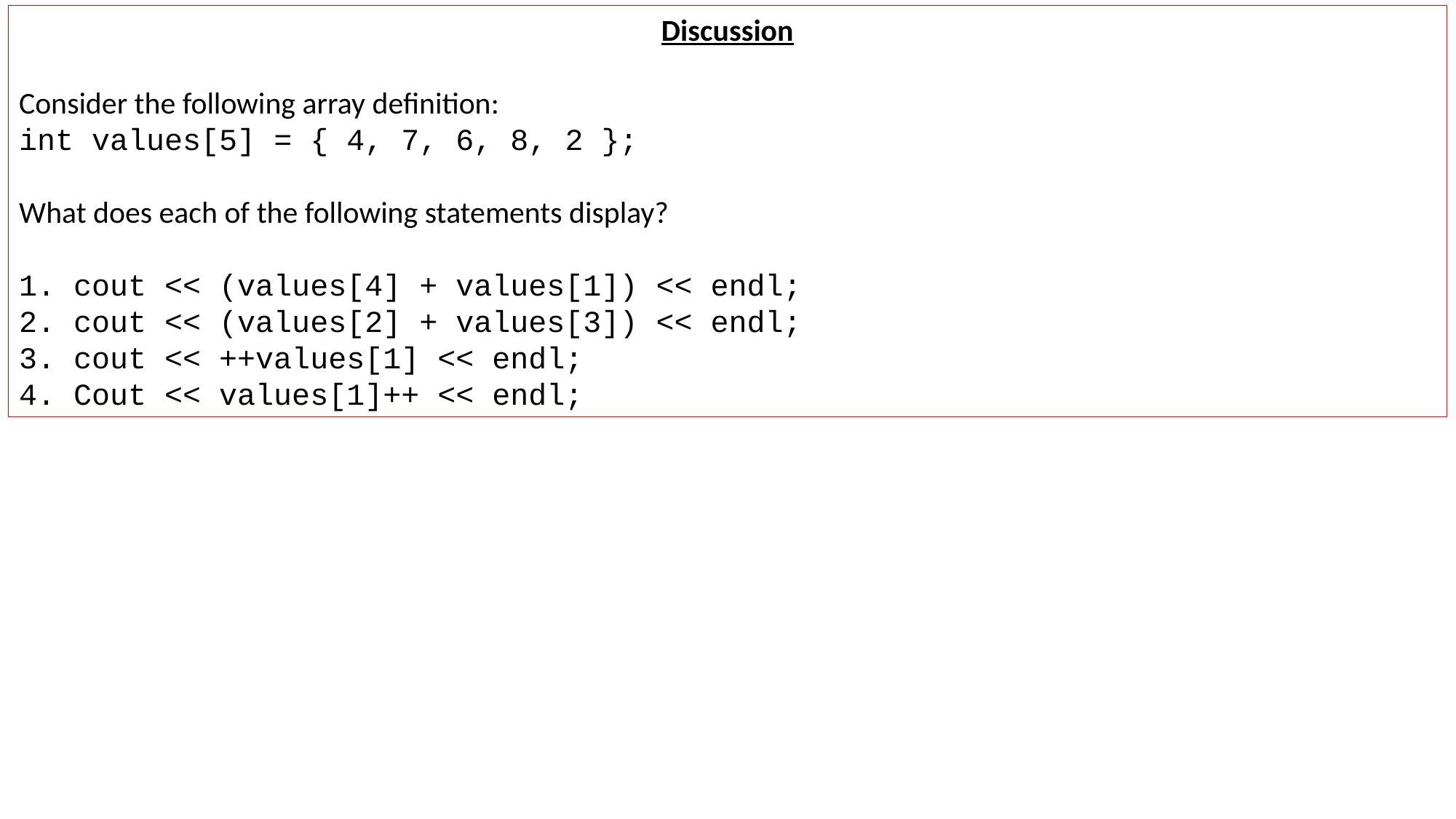

Discussion

Consider the following array definition:
int values[5] = { 4, 7, 6, 8, 2 };

What does each of the following statements display?

cout << (values[4] + values[1]) << endl;
cout << (values[2] + values[3]) << endl;
cout << ++values[1] << endl;
Cout << values[1]++ << endl;